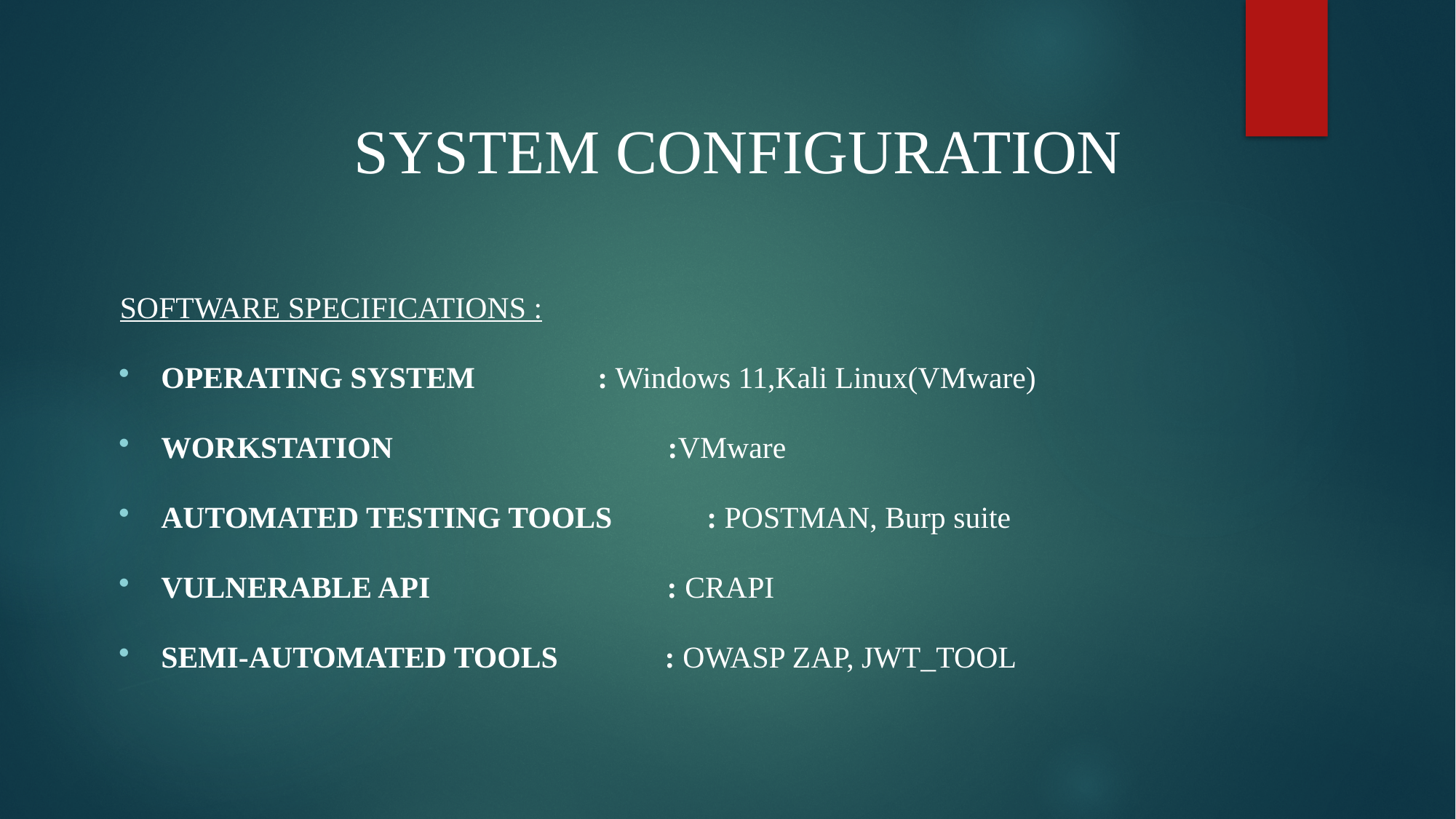

SYSTEM CONFIGURATION
SOFTWARE SPECIFICATIONS :
OPERATING SYSTEM 		: Windows 11,Kali Linux(VMware)
WORKSTATION                                    :VMware
AUTOMATED TESTING TOOLS	: POSTMAN, Burp suite
VULNERABLE API                               : CRAPI
SEMI-AUTOMATED TOOLS              : OWASP ZAP, JWT_TOOL